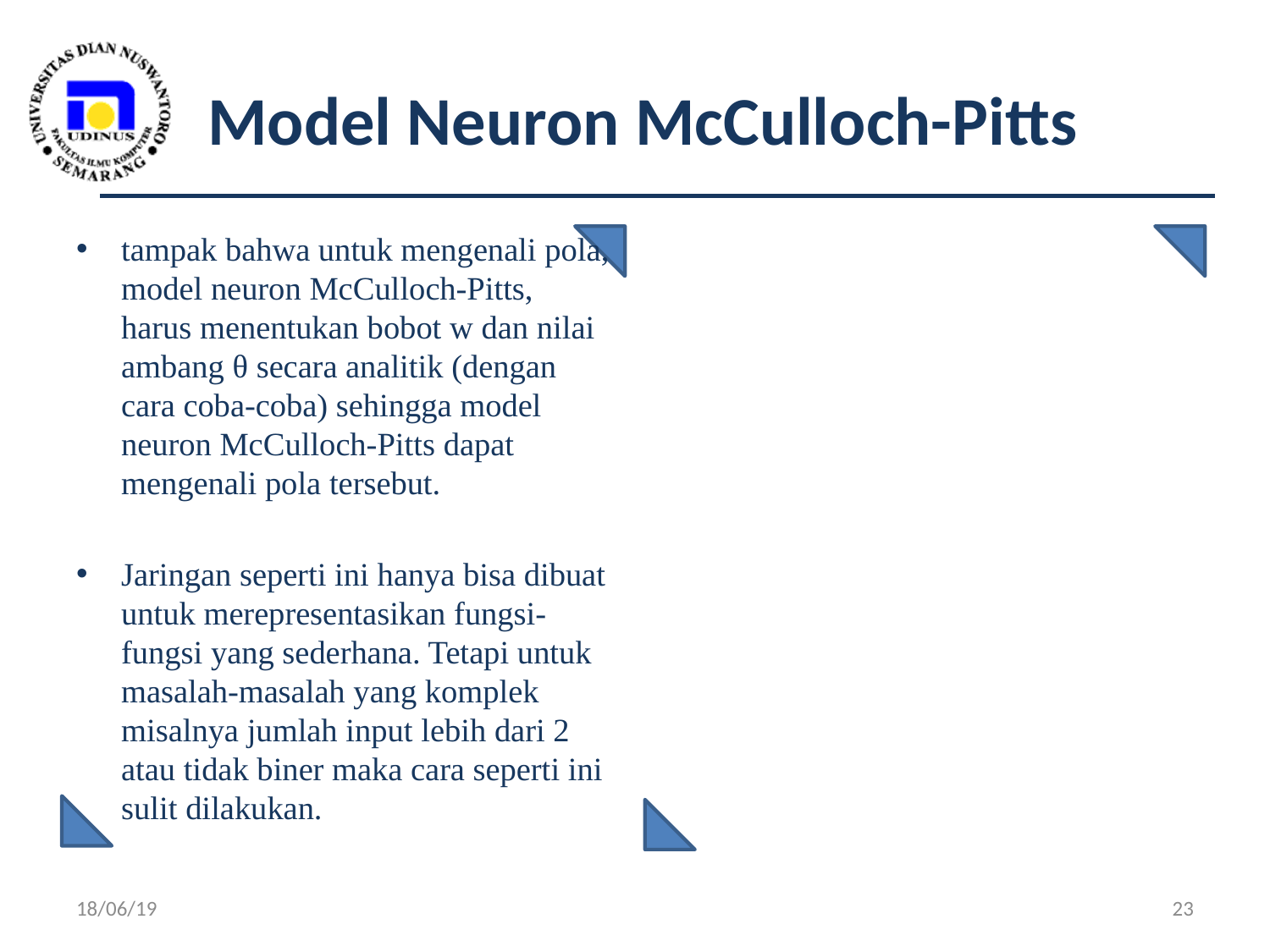

# Model Neuron McCulloch-Pitts
tampak bahwa untuk mengenali pola, model neuron McCulloch-Pitts,  harus menentukan bobot w dan nilai ambang θ secara analitik (dengan cara coba-coba) sehingga model neuron McCulloch-Pitts dapat mengenali pola tersebut.

Jaringan seperti ini hanya bisa dibuat untuk merepresentasikan fungsi-fungsi yang sederhana. Tetapi untuk masalah-masalah yang komplek misalnya jumlah input lebih dari 2 atau tidak biner maka cara seperti ini sulit dilakukan.

18/06/19
23